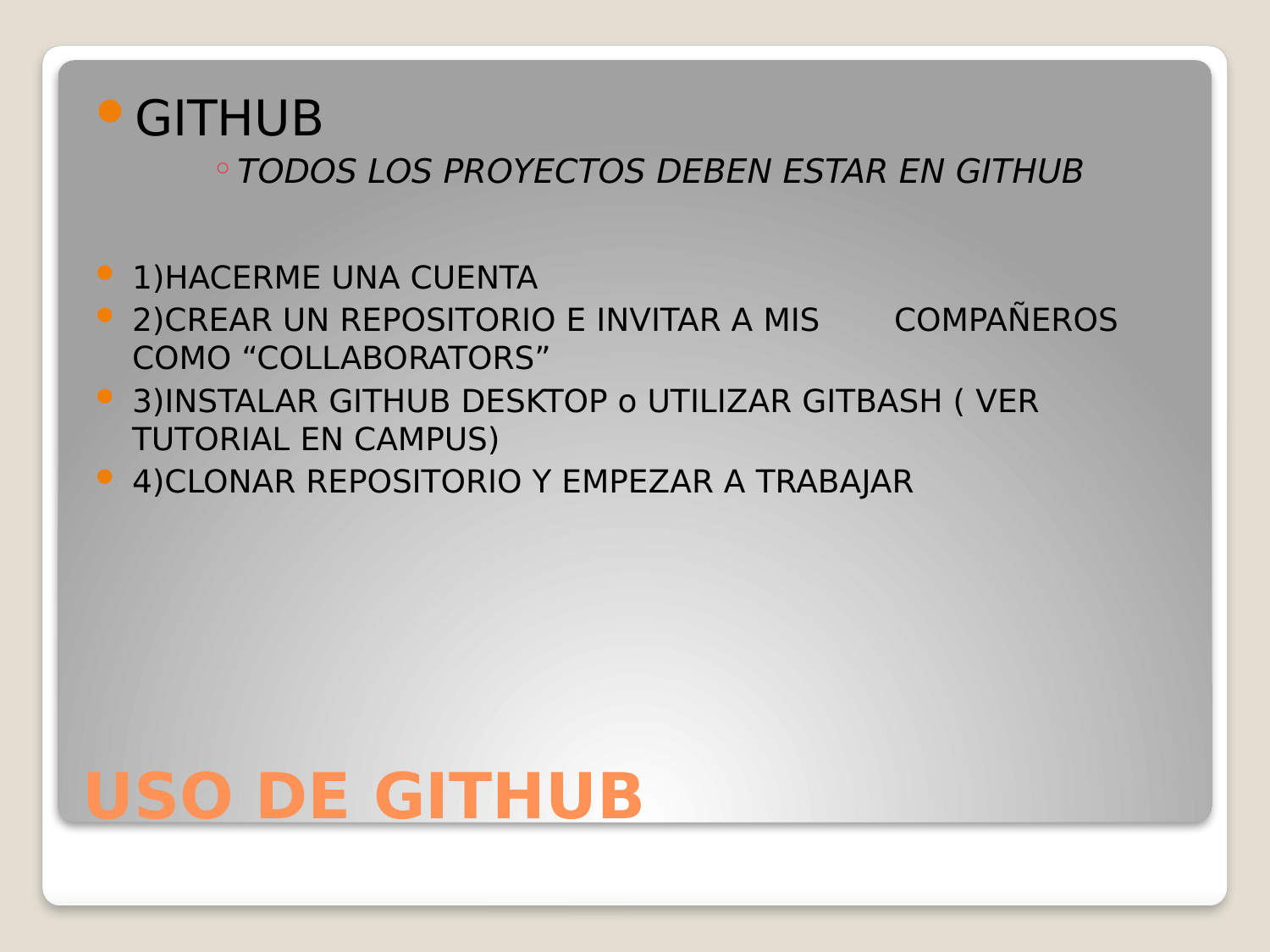

GITHUB
TODOS LOS PROYECTOS DEBEN ESTAR EN GITHUB

1)HACERME UNA CUENTA
2)CREAR UN REPOSITORIO E INVITAR A MIS 	COMPAÑEROS COMO “COLLABORATORS”
3)INSTALAR GITHUB DESKTOP o UTILIZAR GITBASH ( VER TUTORIAL EN CAMPUS)
4)CLONAR REPOSITORIO Y EMPEZAR A TRABAJAR

# USO DE GITHUB